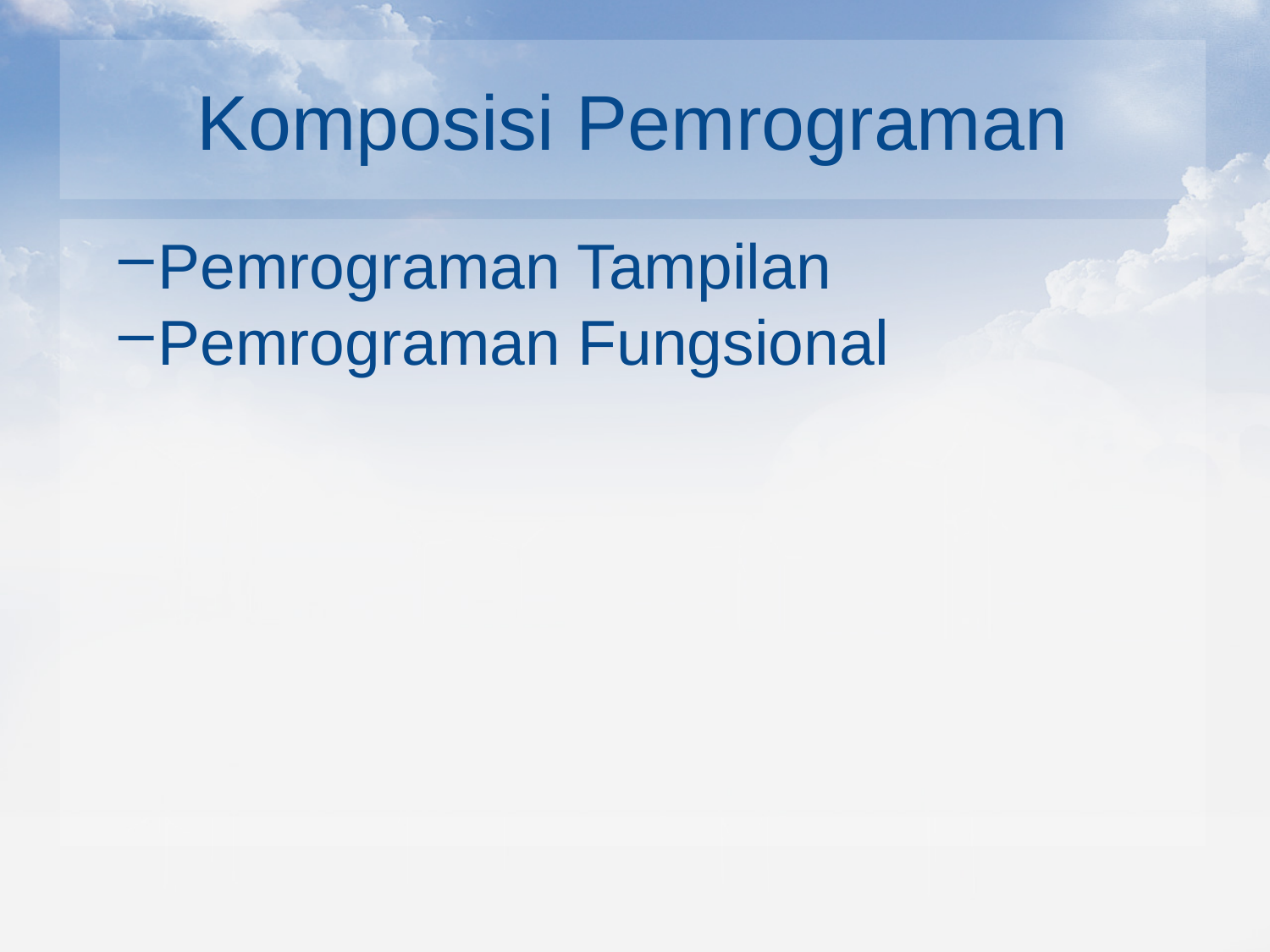

# Komposisi Pemrograman
Pemrograman Tampilan
Pemrograman Fungsional